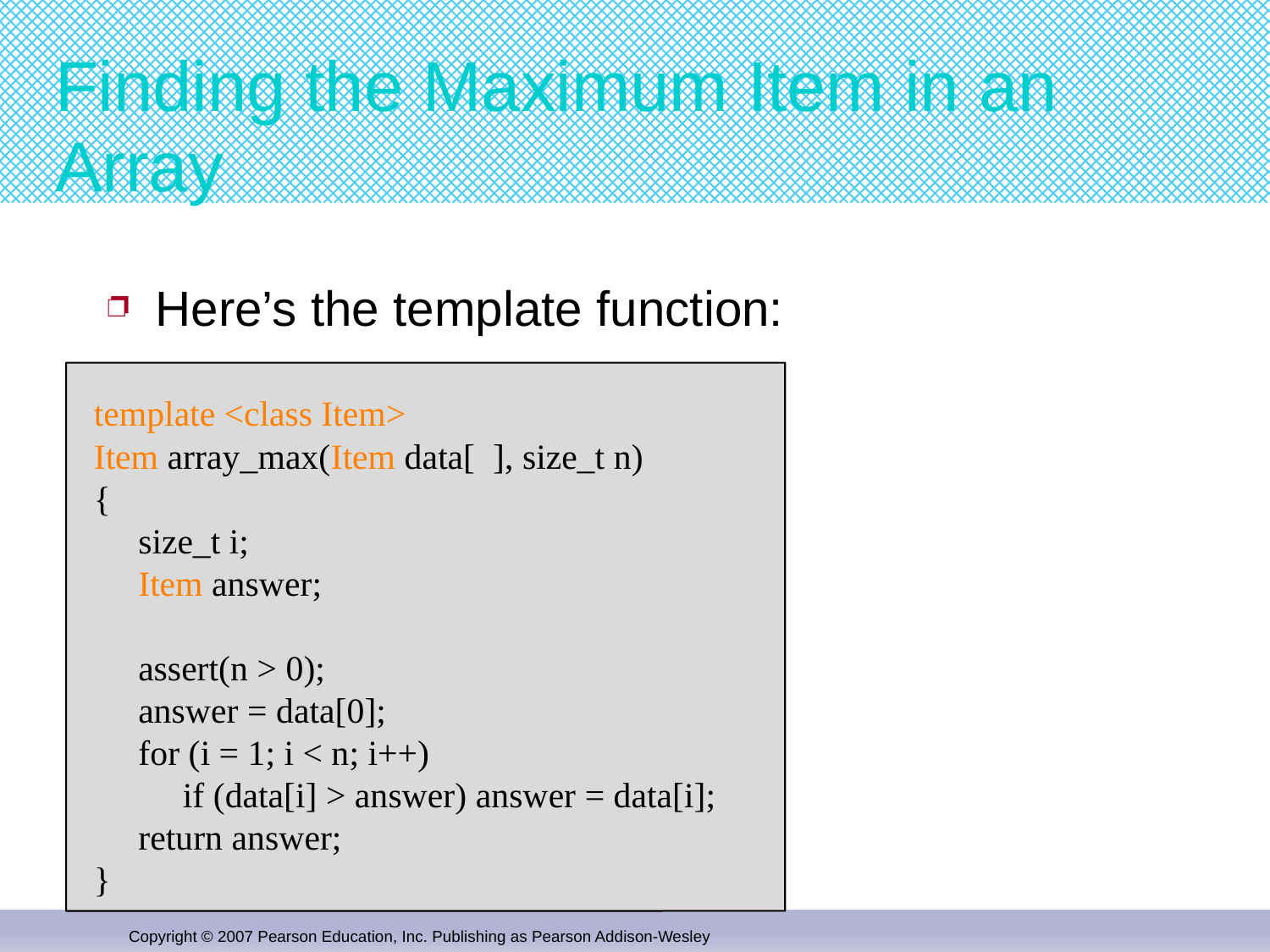

Finding the Maximum Item in an Array
# Here’s the template function:

template <class Item>
Item array_max(Item data[  ], size_t n)
{
     size_t i;
     Item answer;

     assert(n > 0);
     answer = data[0];
     for (i = 1; i < n; i++)
          if (data[i] > answer) answer = data[i];
     return answer;
}